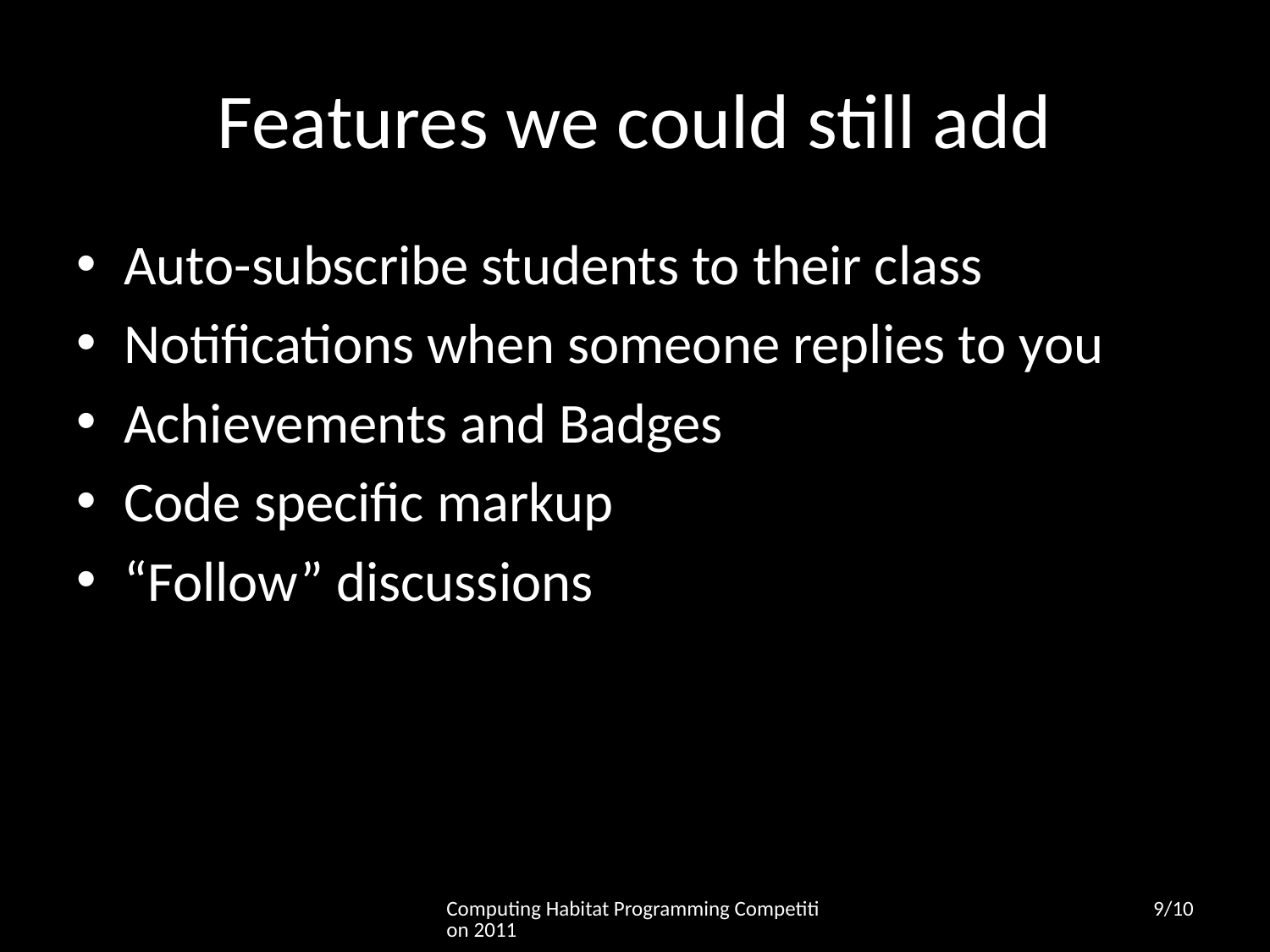

# Features we could still add
Auto-subscribe students to their class
Notifications when someone replies to you
Achievements and Badges
Code specific markup
“Follow” discussions

Computing Habitat Programming Competition 2011
9/10